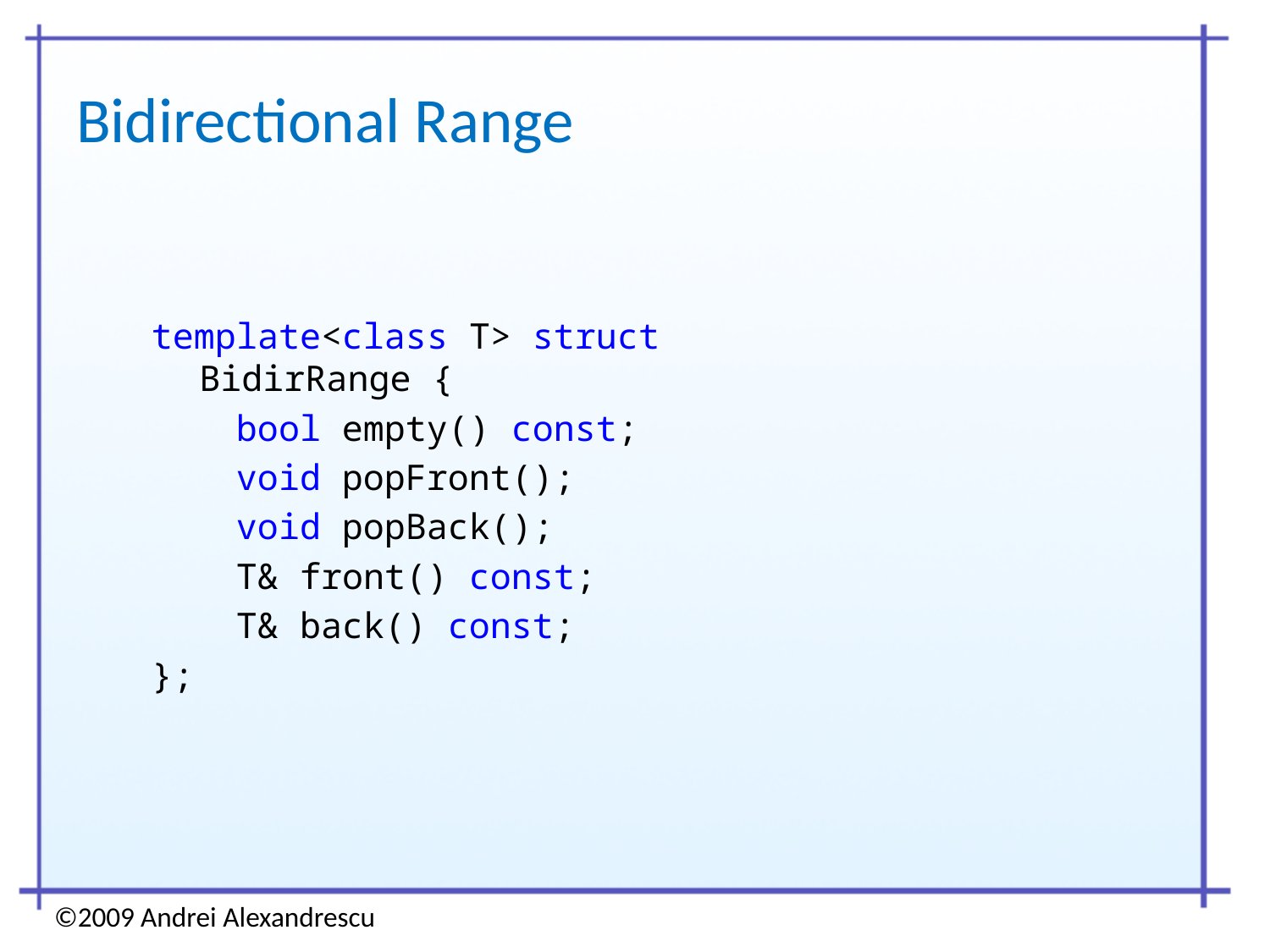

# Bidirectional Range
template<class T> struct BidirRange {
    bool empty() const;
    void popFront();
    void popBack();
    T& front() const;
    T& back() const;
};
©2009 Andrei Alexandrescu